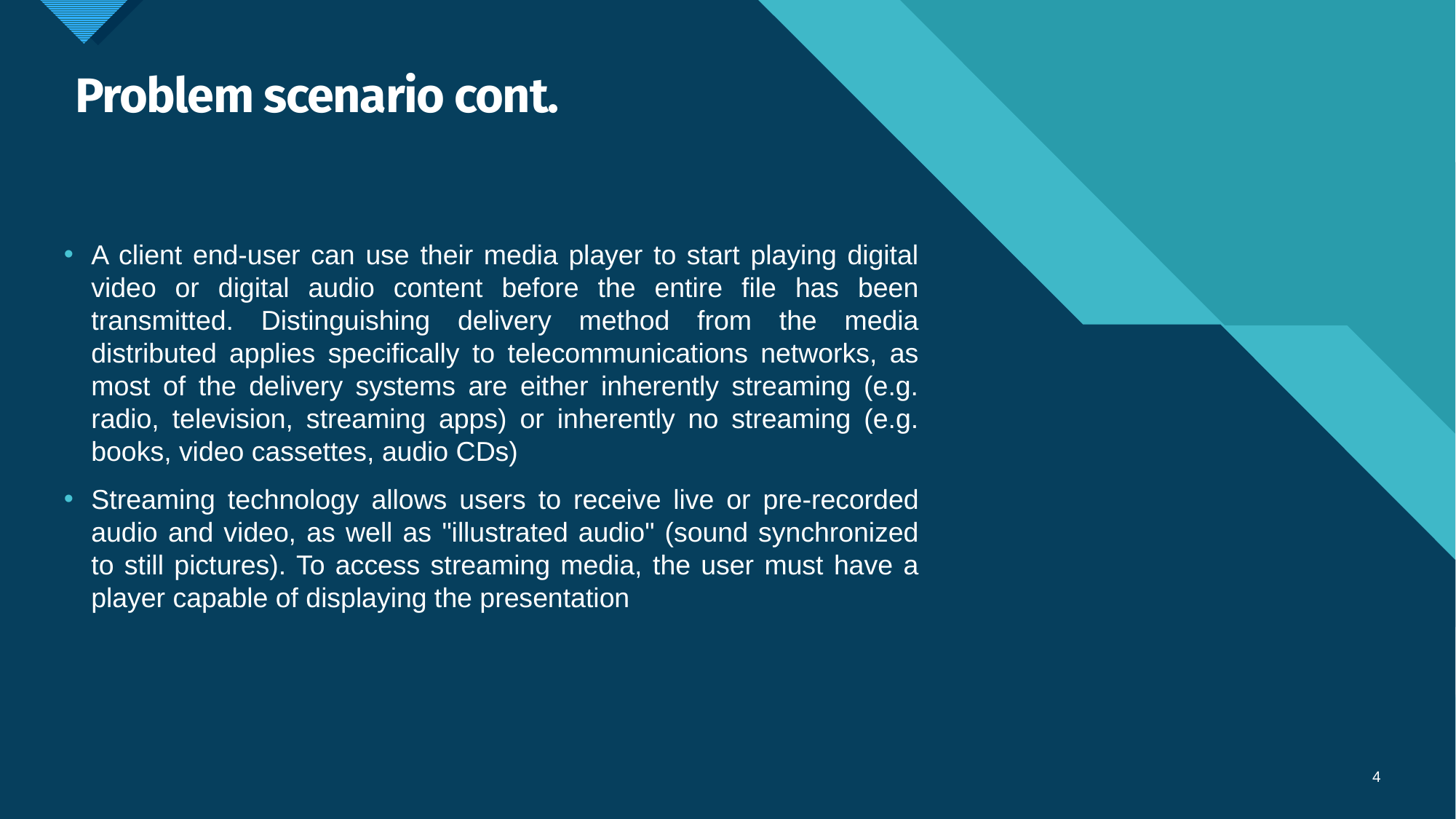

# Problem scenario cont.
A client end-user can use their media player to start playing digital video or digital audio content before the entire file has been transmitted. Distinguishing delivery method from the media distributed applies specifically to telecommunications networks, as most of the delivery systems are either inherently streaming (e.g. radio, television, streaming apps) or inherently no streaming (e.g. books, video cassettes, audio CDs)
Streaming technology allows users to receive live or pre-recorded audio and video, as well as "illustrated audio" (sound synchronized to still pictures). To access streaming media, the user must have a player capable of displaying the presentation
4